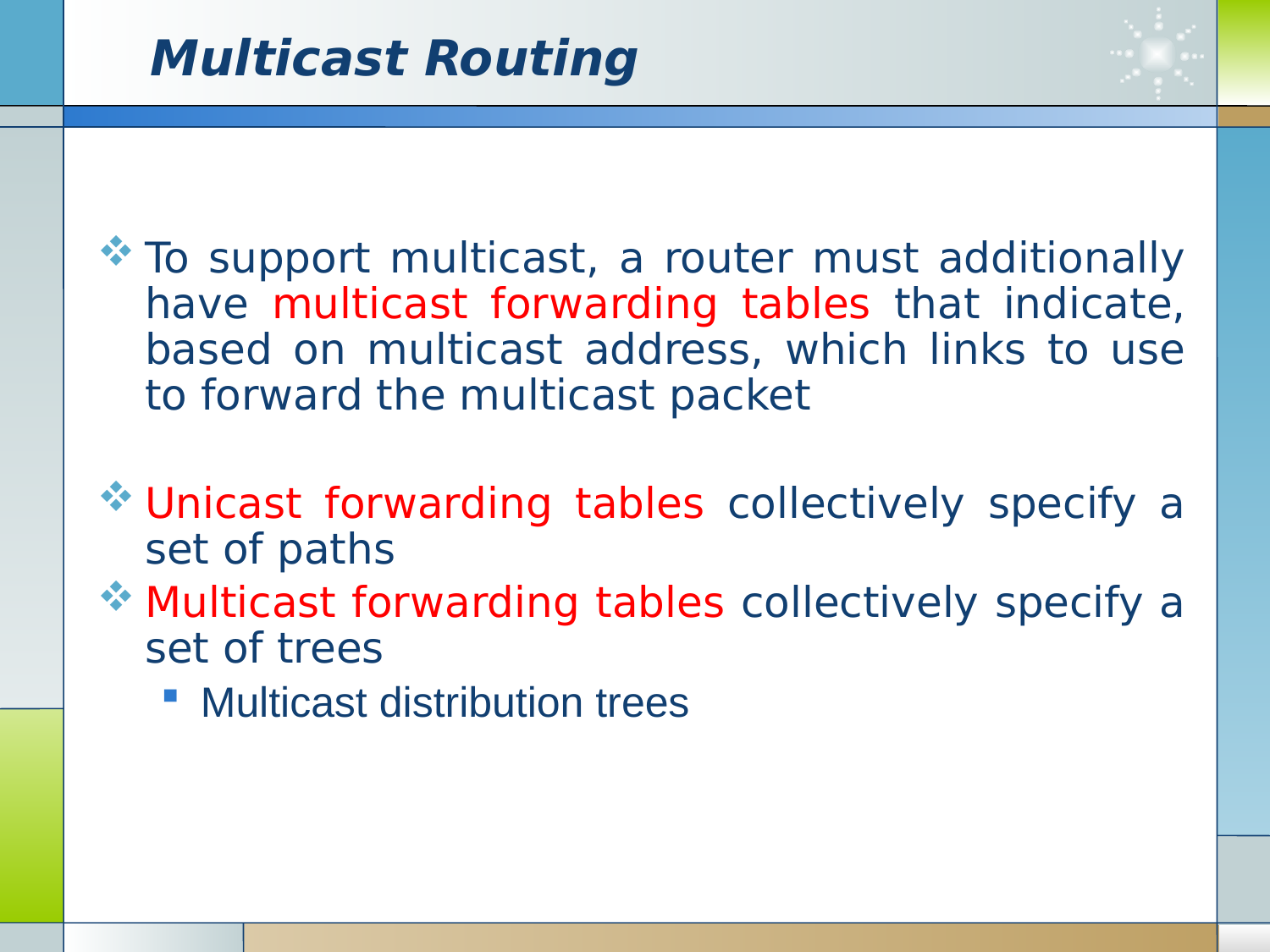

# Multicast Routing

To support multicast, a router must additionally have multicast forwarding tables that indicate, based on multicast address, which links to use to forward the multicast packet

Unicast forwarding tables collectively specify a set of paths
Multicast forwarding tables collectively specify a set of trees
Multicast distribution trees